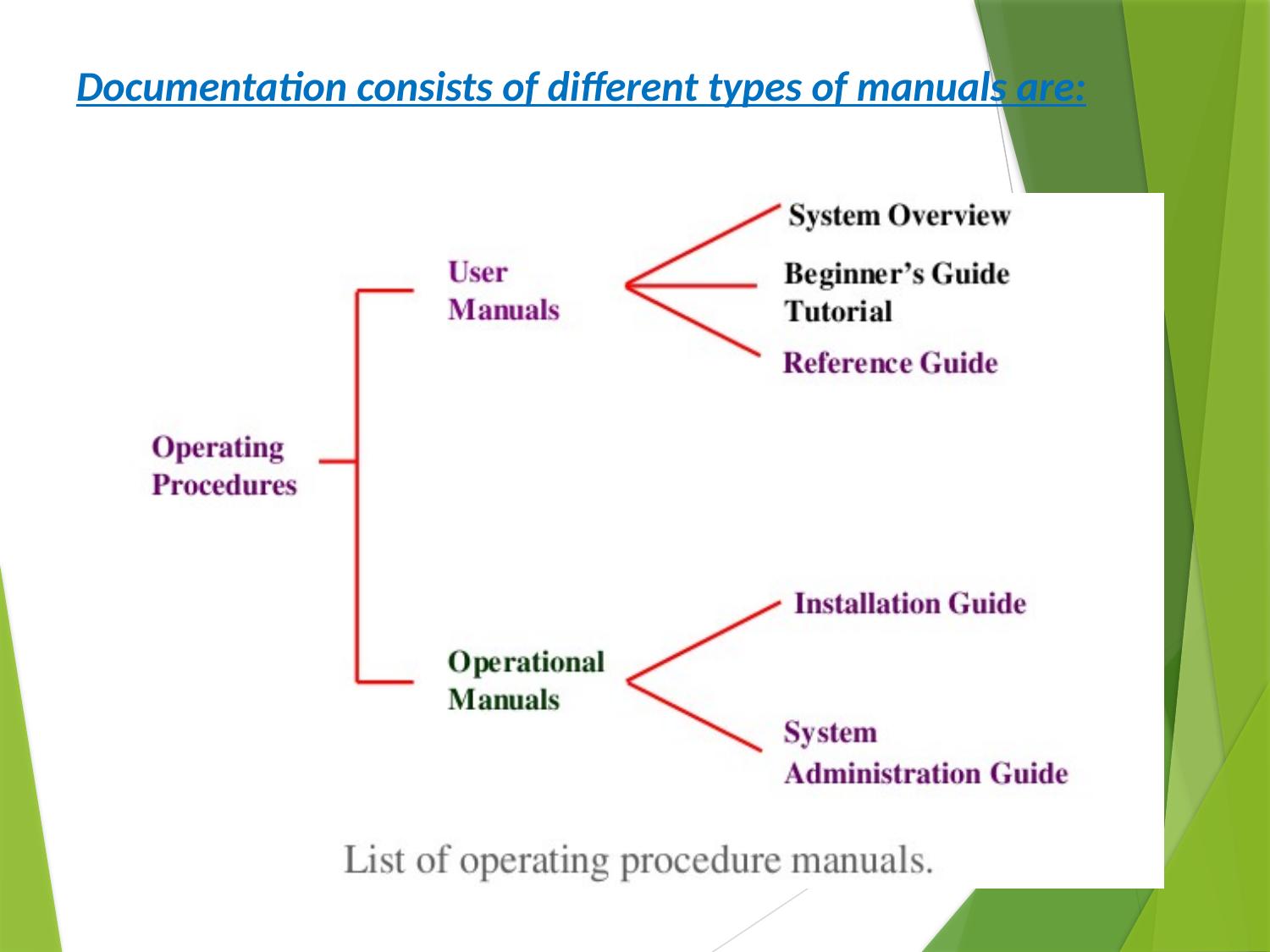

Documentation consists of different types of manuals are: